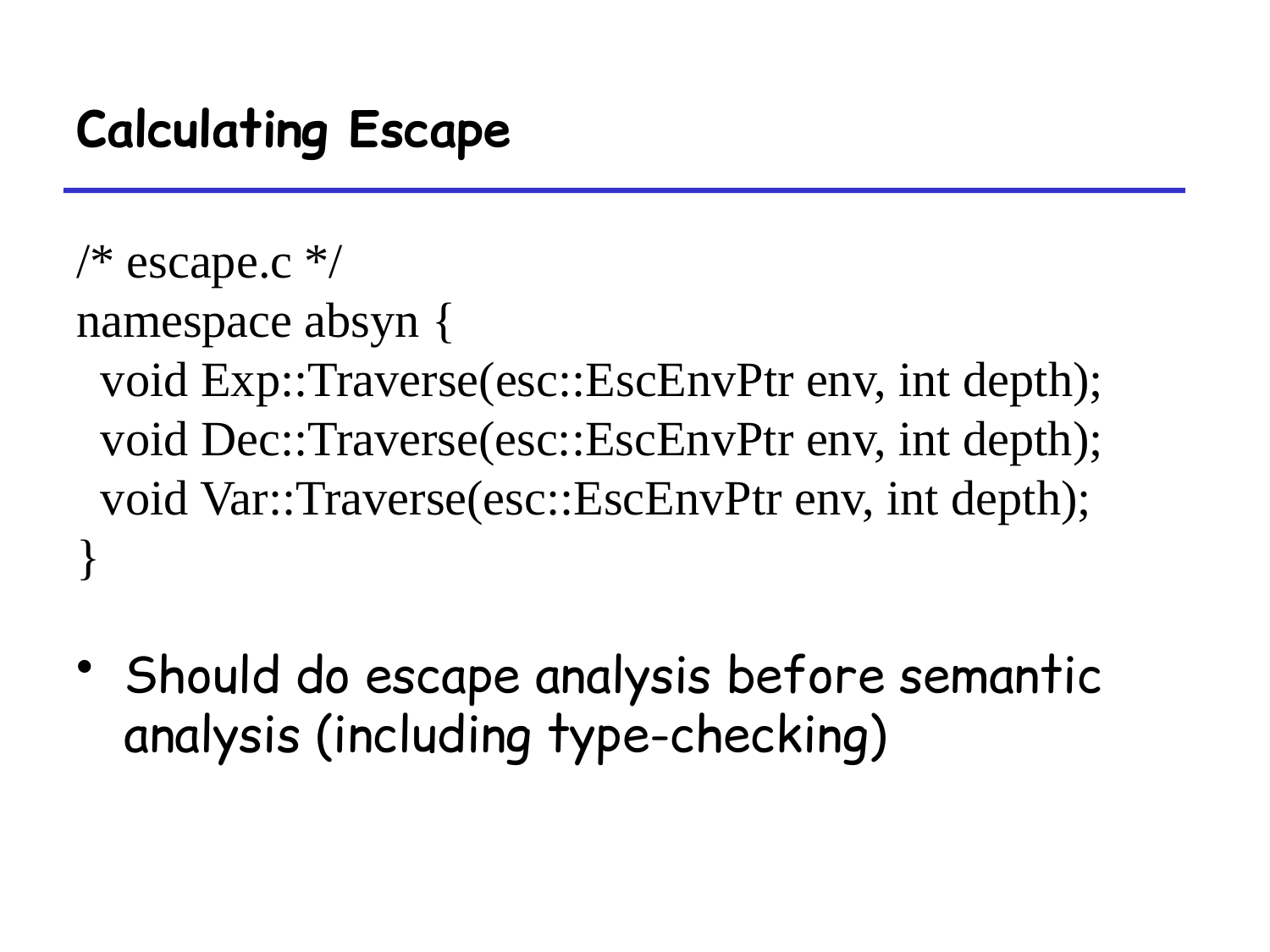

# Calculating Escape
/* escape.c */
namespace absyn {
  void Exp::Traverse(esc::EscEnvPtr env, int depth);
  void Dec::Traverse(esc::EscEnvPtr env, int depth);
  void Var::Traverse(esc::EscEnvPtr env, int depth);
}

Should do escape analysis before semantic analysis (including type-checking)

26